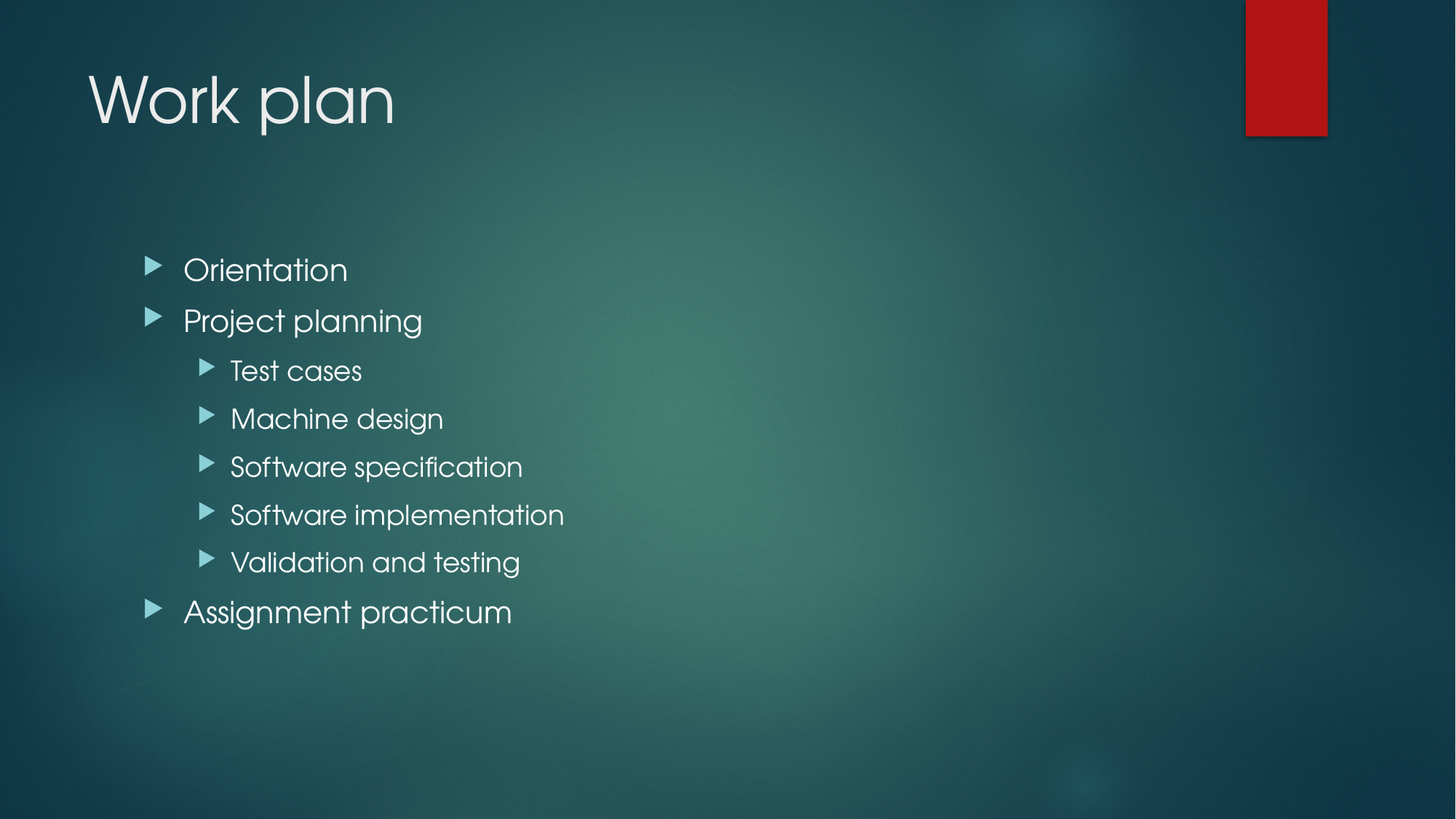

# Work plan
Orientation
Project planning
Test cases
Machine design
Software specification
Software implementation
Validation and testing
Assignment practicum